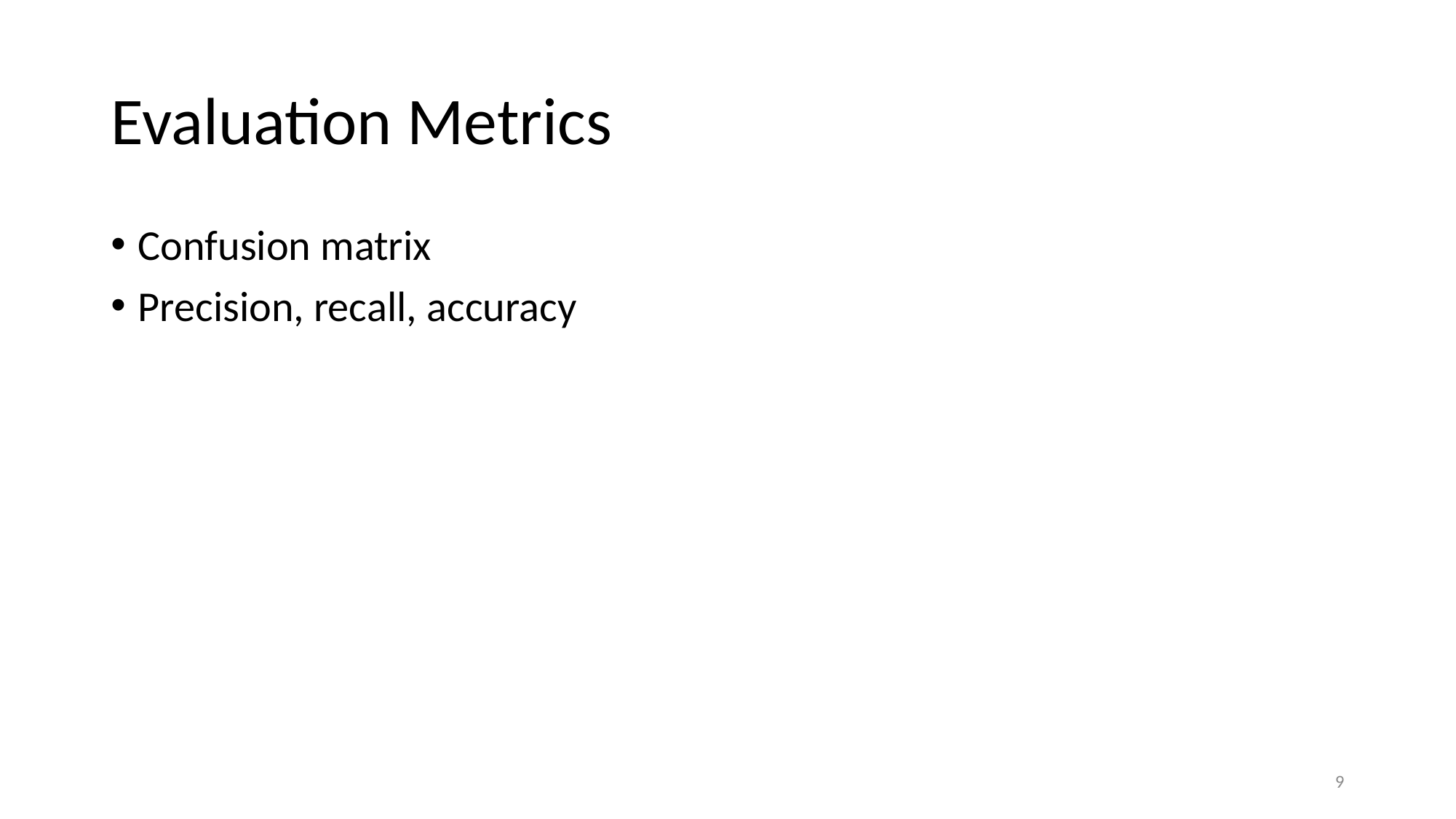

# Evaluation Metrics
Confusion matrix
Precision, recall, accuracy
9